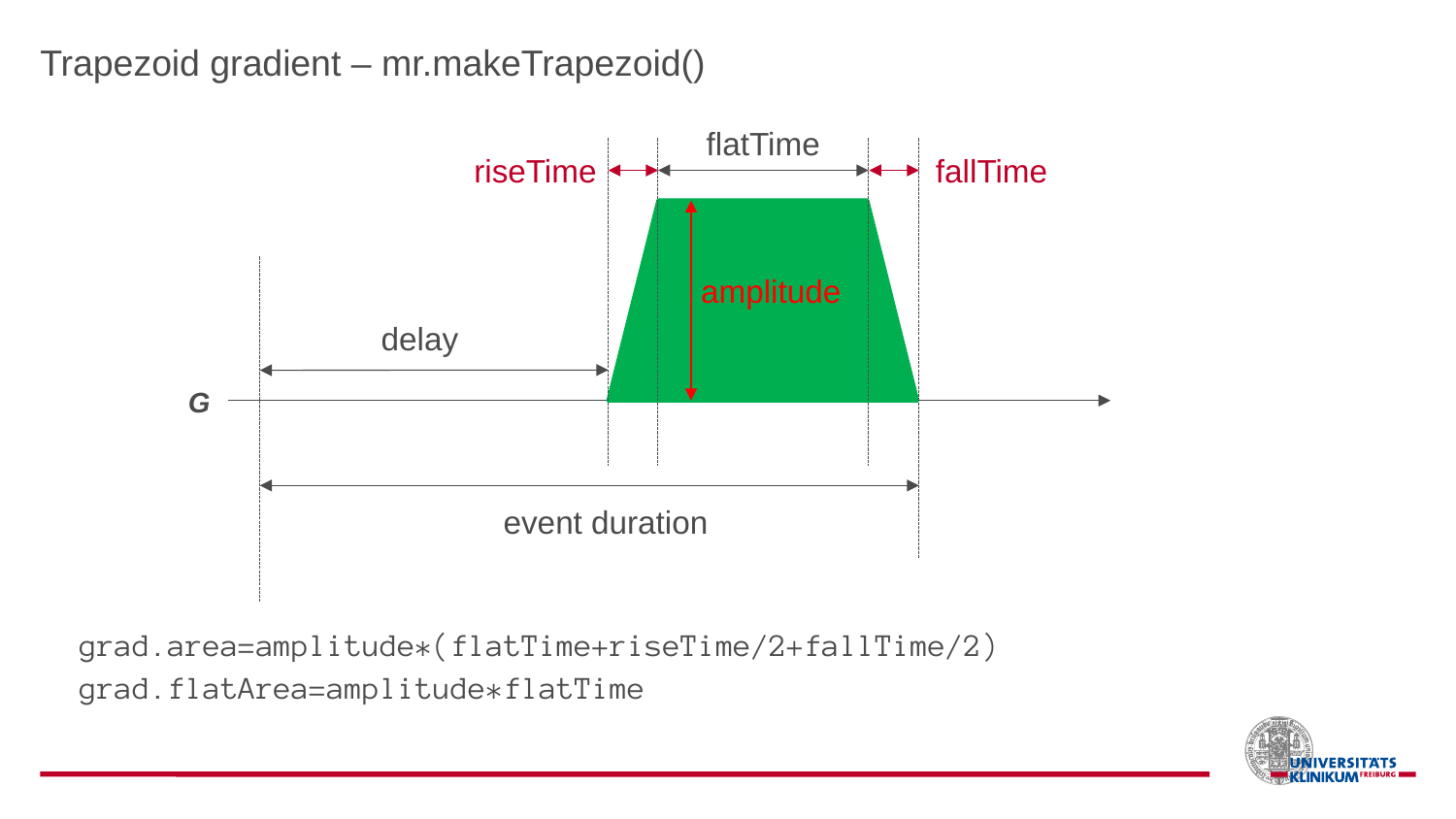

# Trapezoid gradient – mr.makeTrapezoid()
flatTime
riseTime
fallTime

amplitude
delay
G
event duration
grad.area=amplitude*(flatTime+riseTime/2+fallTime/2)
grad.flatArea=amplitude*flatTime